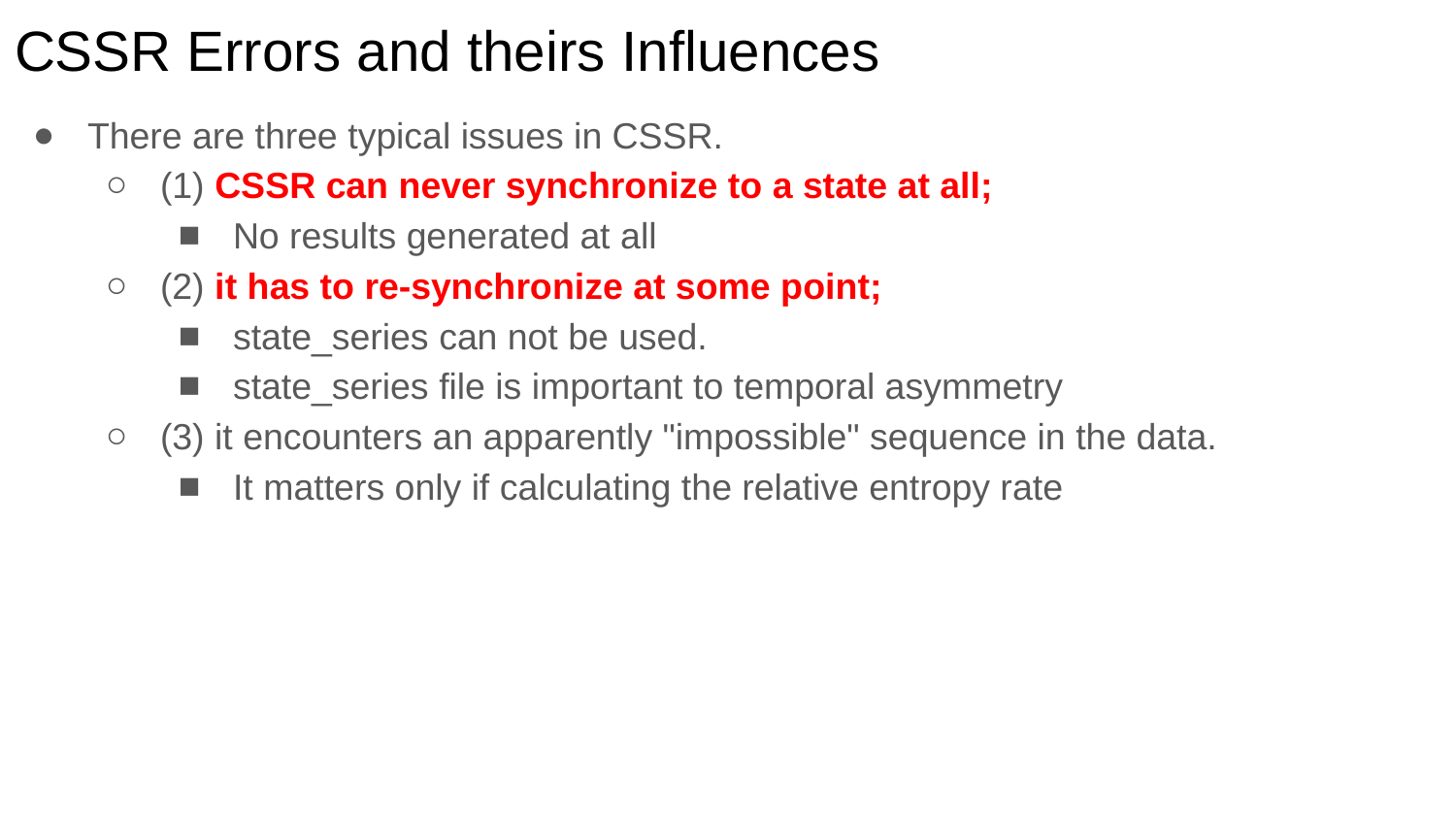

# CSSR Errors and theirs Influences
There are three typical issues in CSSR.
(1) CSSR can never synchronize to a state at all;
No results generated at all
(2) it has to re-synchronize at some point;
state_series can not be used.
state_series file is important to temporal asymmetry
(3) it encounters an apparently "impossible" sequence in the data.
It matters only if calculating the relative entropy rate